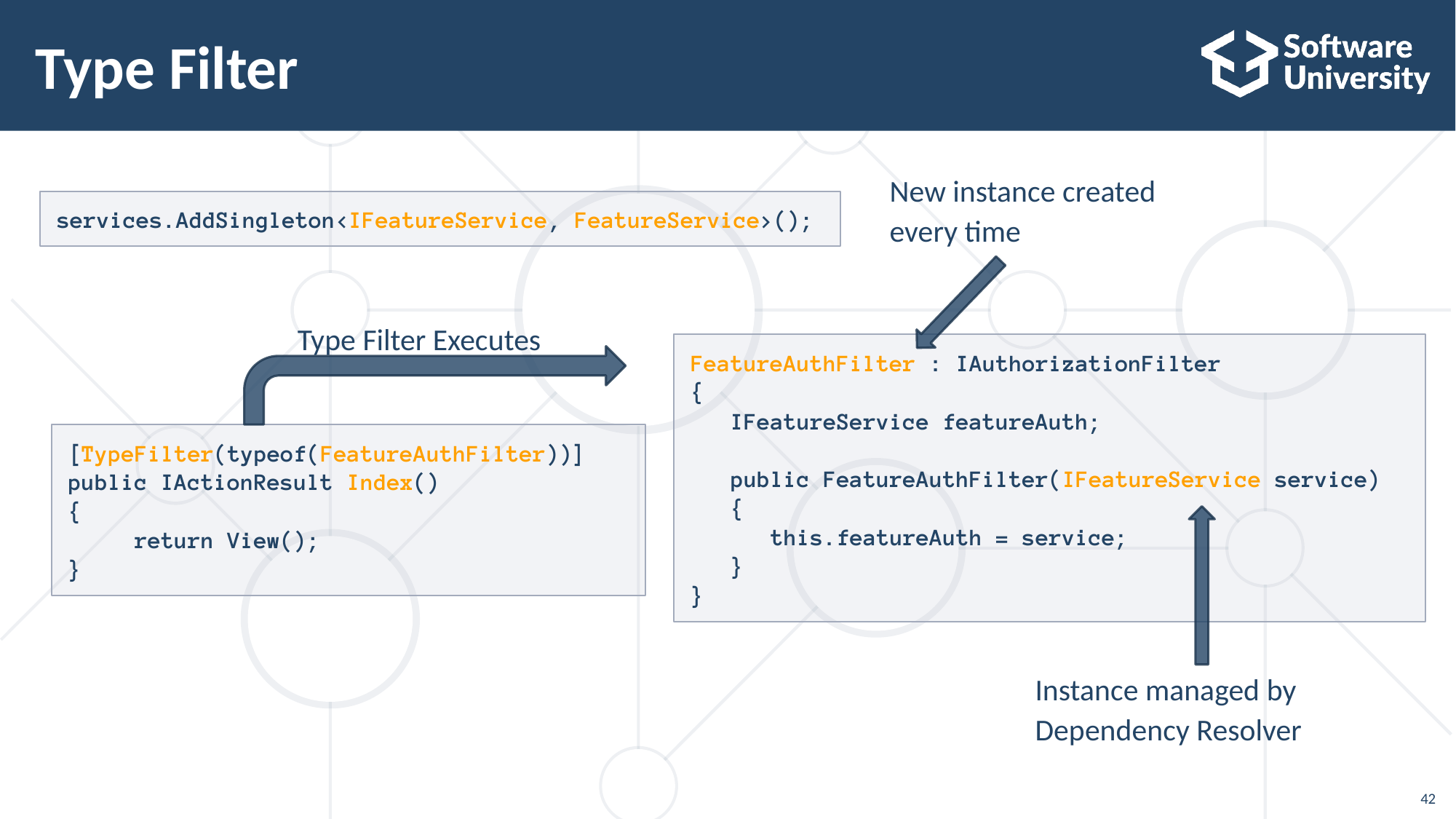

# Type Filter
New instance created
every time
services.AddSingleton<IFeatureService, FeatureService>();

Type Filter Executes
FeatureAuthFilter : IAuthorizationFilter
{
   IFeatureService featureAuth;

   public FeatureAuthFilter(IFeatureService service)
   {
      this.featureAuth = service;
   }
}

[TypeFilter(typeof(FeatureAuthFilter))]
public IActionResult Index()
{
     return View();
}

Instance managed by
Dependency Resolver
42